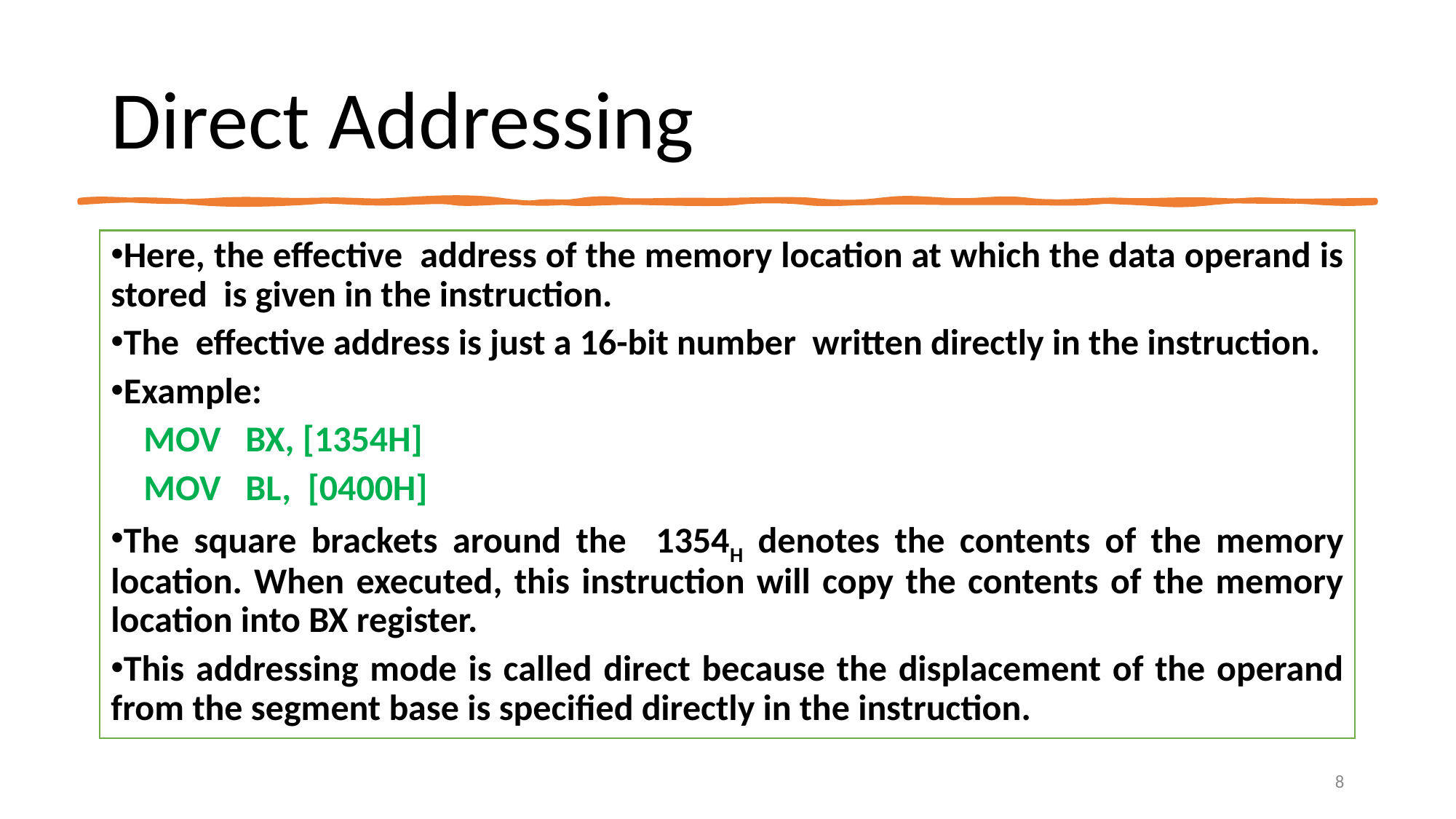

Direct Addressing

Here, the effective  address of the memory location at which the data operand is stored  is given in the instruction.
The  effective address is just a 16-bit number  written directly in the instruction.
Example:
    MOV   BX, [1354H]
    MOV   BL,  [0400H]
The square brackets around the  1354H denotes the contents of the memory location. When executed, this instruction will copy the contents of the memory location into BX register.
This addressing mode is called direct because the displacement of the operand from the segment base is specified directly in the instruction.
8